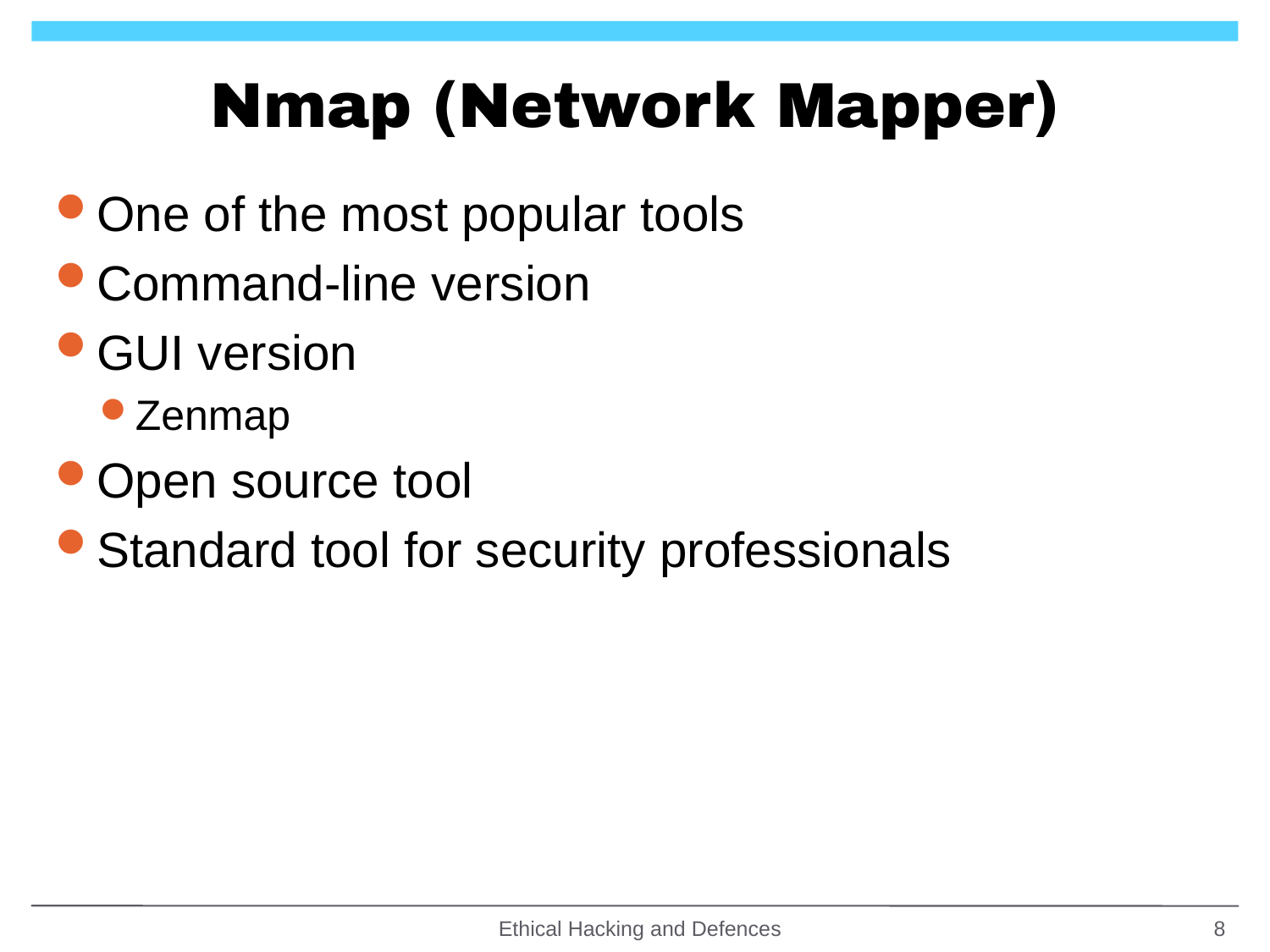

# Nmap (Network Mapper)
One of the most popular tools
Command-line version
GUI version
Zenmap
Open source tool
Standard tool for security professionals

Ethical Hacking and Defences
8